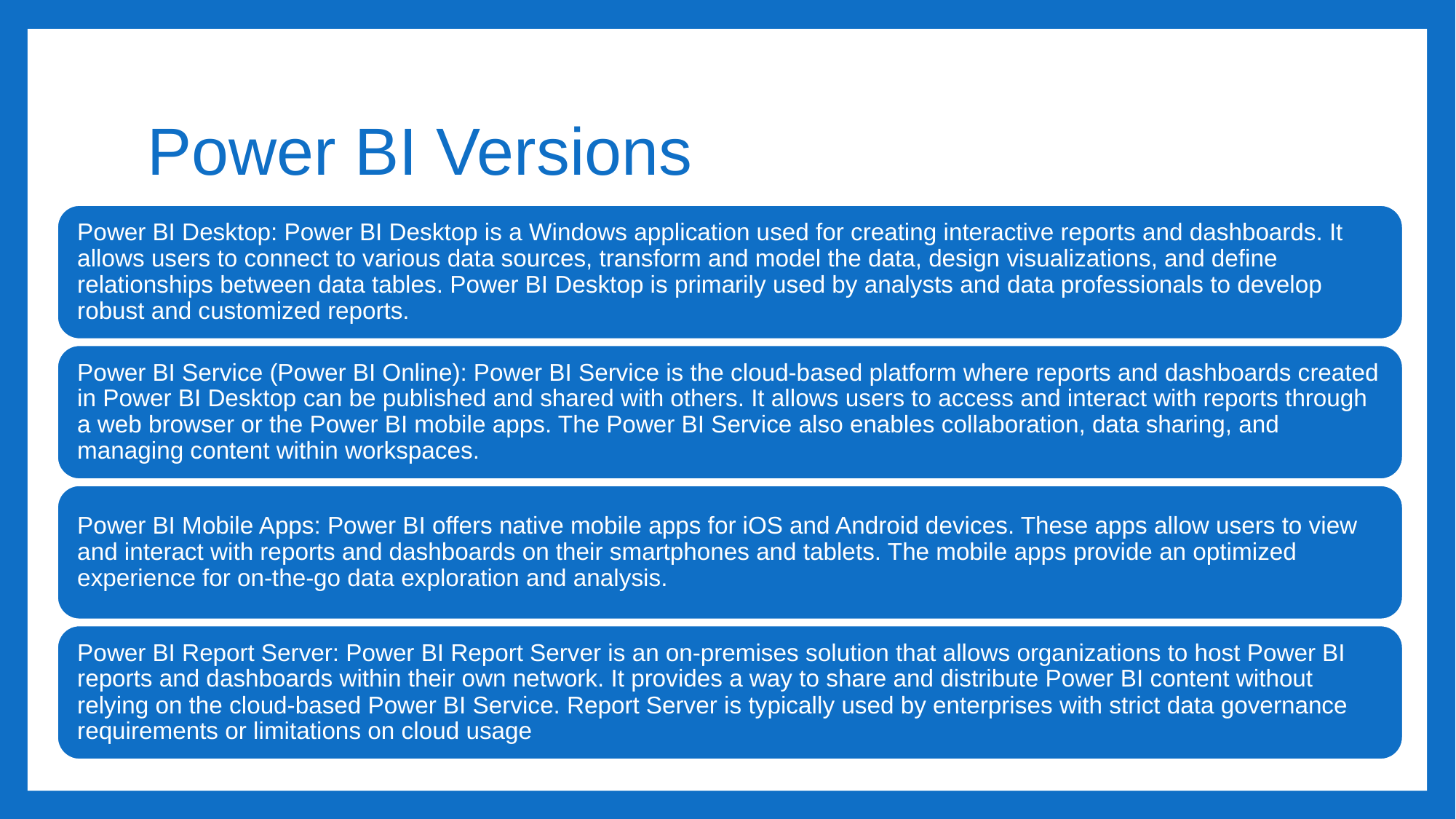

# Power BI Versions
Power BI Desktop: Power BI Desktop is a Windows application used for creating interactive reports and dashboards. It allows users to connect to various data sources, transform and model the data, design visualizations, and define relationships between data tables. Power BI Desktop is primarily used by analysts and data professionals to develop robust and customized reports.
Power BI Service (Power BI Online): Power BI Service is the cloud-based platform where reports and dashboards created in Power BI Desktop can be published and shared with others. It allows users to access and interact with reports through a web browser or the Power BI mobile apps. The Power BI Service also enables collaboration, data sharing, and managing content within workspaces.
Power BI Mobile Apps: Power BI offers native mobile apps for iOS and Android devices. These apps allow users to view and interact with reports and dashboards on their smartphones and tablets. The mobile apps provide an optimized experience for on-the-go data exploration and analysis.
Power BI Report Server: Power BI Report Server is an on-premises solution that allows organizations to host Power BI reports and dashboards within their own network. It provides a way to share and distribute Power BI content without relying on the cloud-based Power BI Service. Report Server is typically used by enterprises with strict data governance requirements or limitations on cloud usage